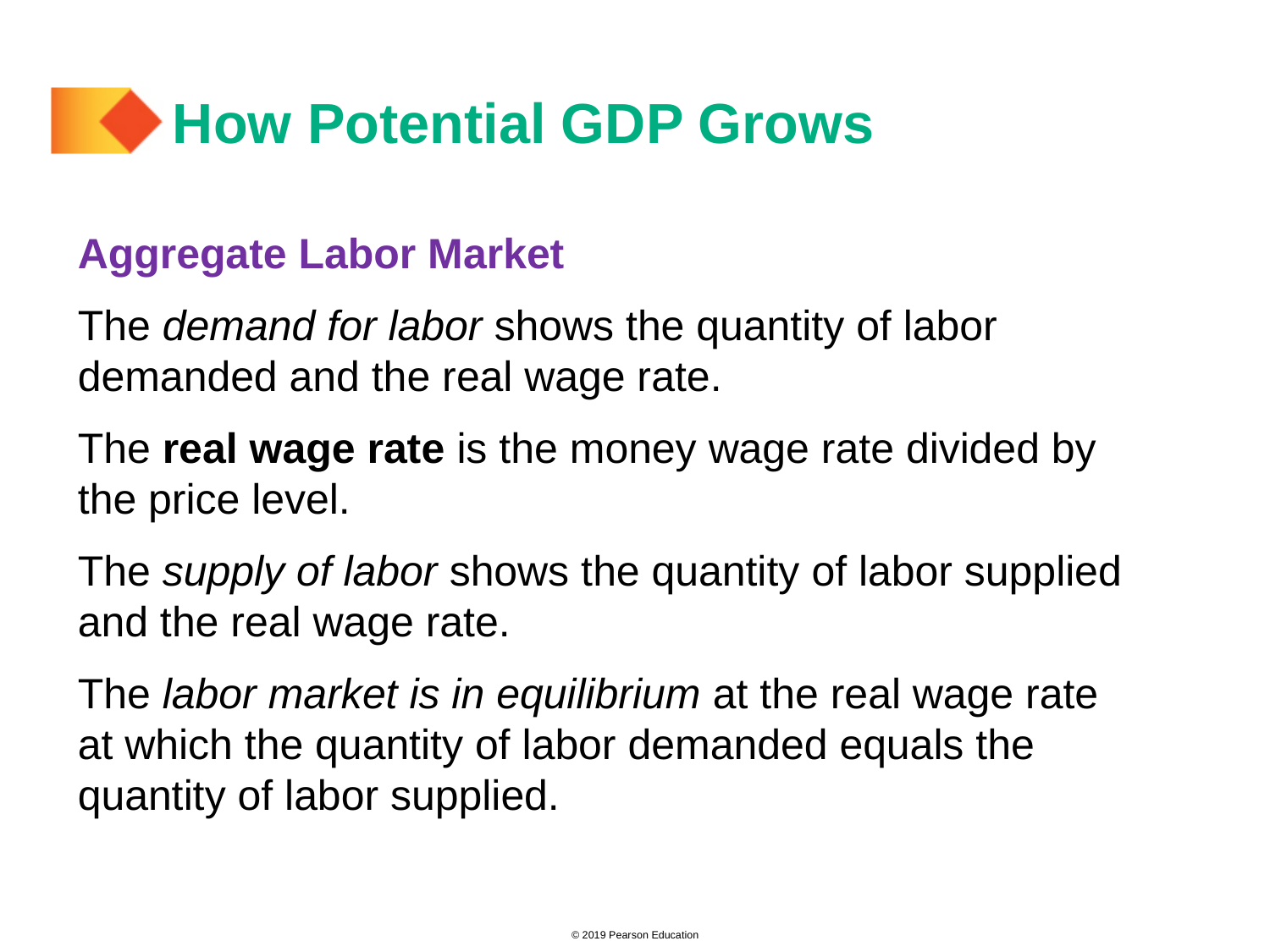

# How Potential GDP Grows
Aggregate Labor Market
The demand for labor shows the quantity of labor demanded and the real wage rate.
The real wage rate is the money wage rate divided by the price level.
The supply of labor shows the quantity of labor supplied and the real wage rate.
The labor market is in equilibrium at the real wage rate at which the quantity of labor demanded equals the quantity of labor supplied.